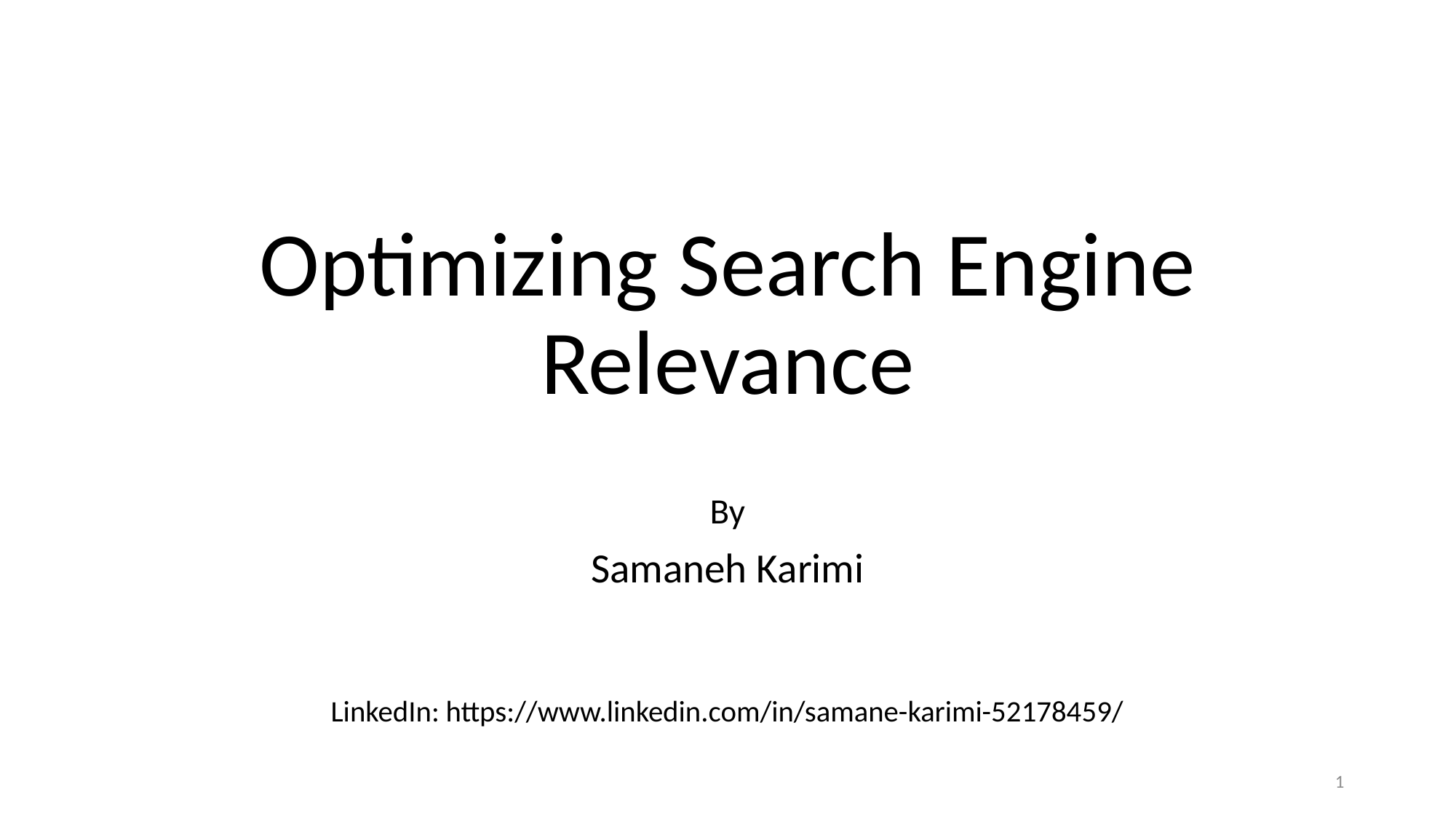

# Optimizing Search Engine Relevance

By
Samaneh Karimi
LinkedIn: https://www.linkedin.com/in/samane-karimi-52178459/
1